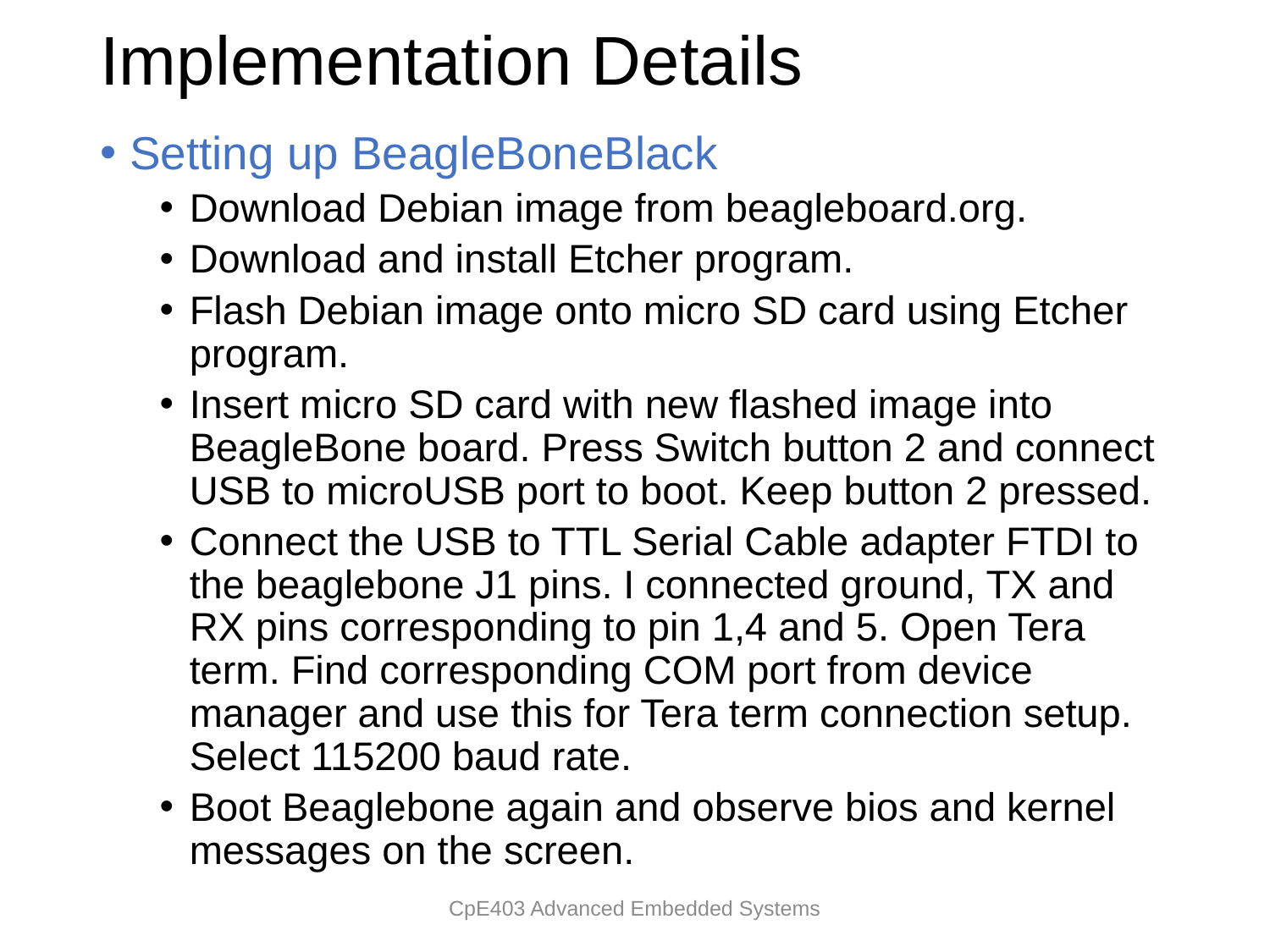

# Implementation Details
Setting up BeagleBoneBlack
Download Debian image from beagleboard.org.
Download and install Etcher program.
Flash Debian image onto micro SD card using Etcher program.
Insert micro SD card with new flashed image into BeagleBone board. Press Switch button 2 and connect USB to microUSB port to boot. Keep button 2 pressed.
Connect the USB to TTL Serial Cable adapter FTDI to the beaglebone J1 pins. I connected ground, TX and RX pins corresponding to pin 1,4 and 5. Open Tera term. Find corresponding COM port from device manager and use this for Tera term connection setup. Select 115200 baud rate.
Boot Beaglebone again and observe bios and kernel messages on the screen.
CpE403 Advanced Embedded Systems